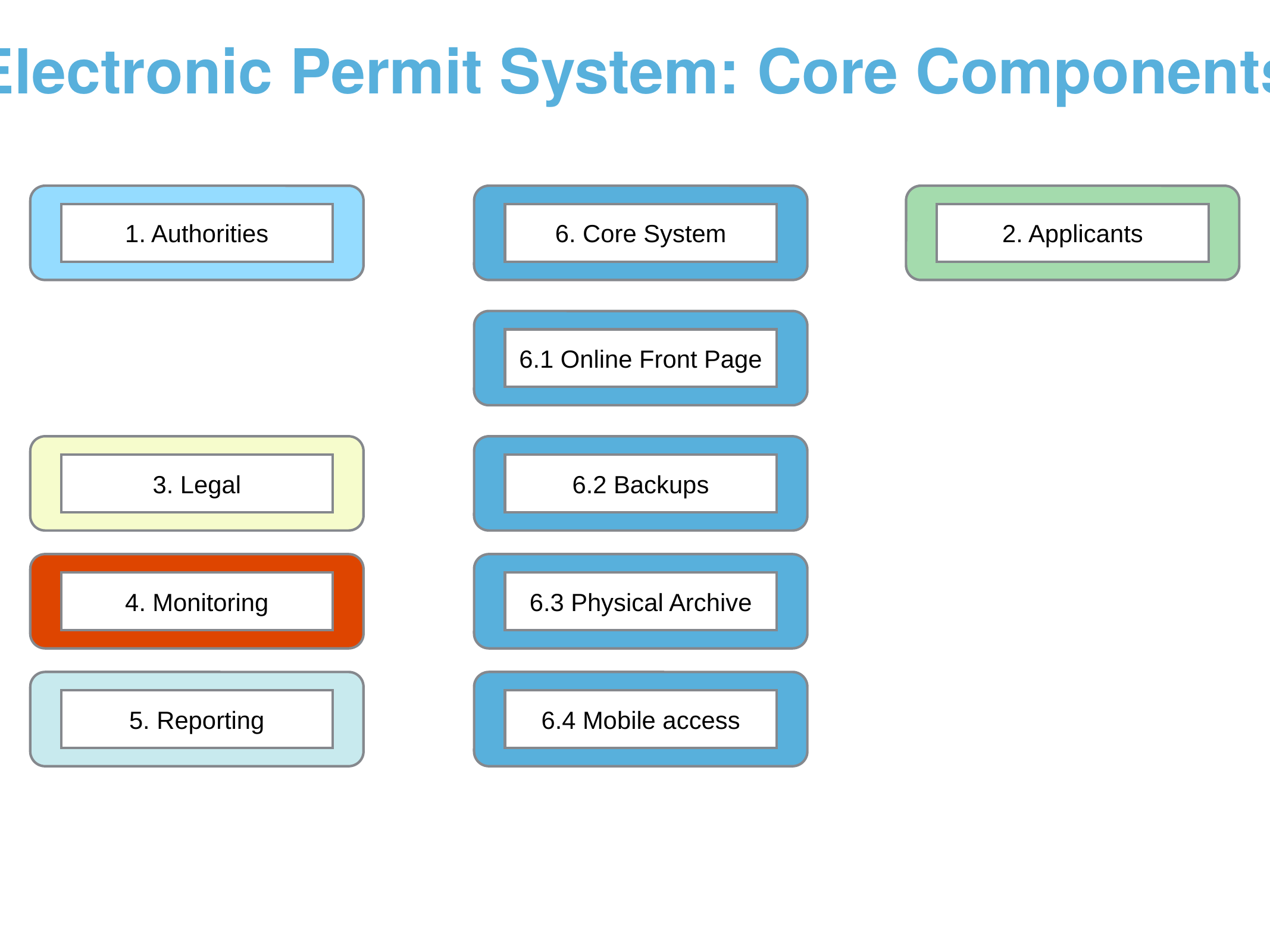

Electronic Permit System: Core Components

1. Authorities

6. Core System

2. Applicants

6.1 Online Front Page

3. Legal

6.2 Backups

4. Monitoring

6.3 Physical Archive

5. Reporting

6.4 Mobile access